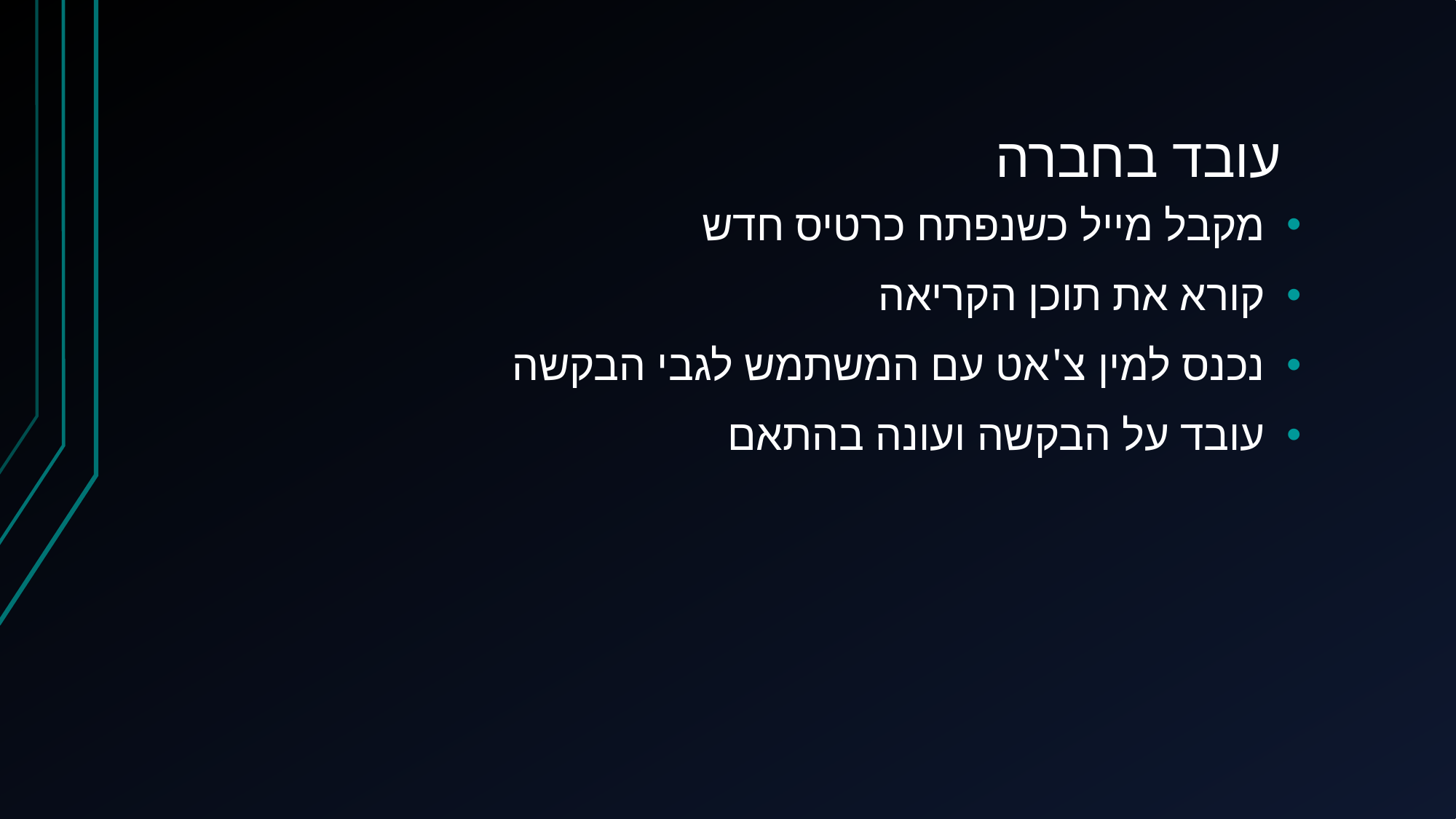

# עובד בחברה
מקבל מייל כשנפתח כרטיס חדש
קורא את תוכן הקריאה
נכנס למין צ'אט עם המשתמש לגבי הבקשה
עובד על הבקשה ועונה בהתאם